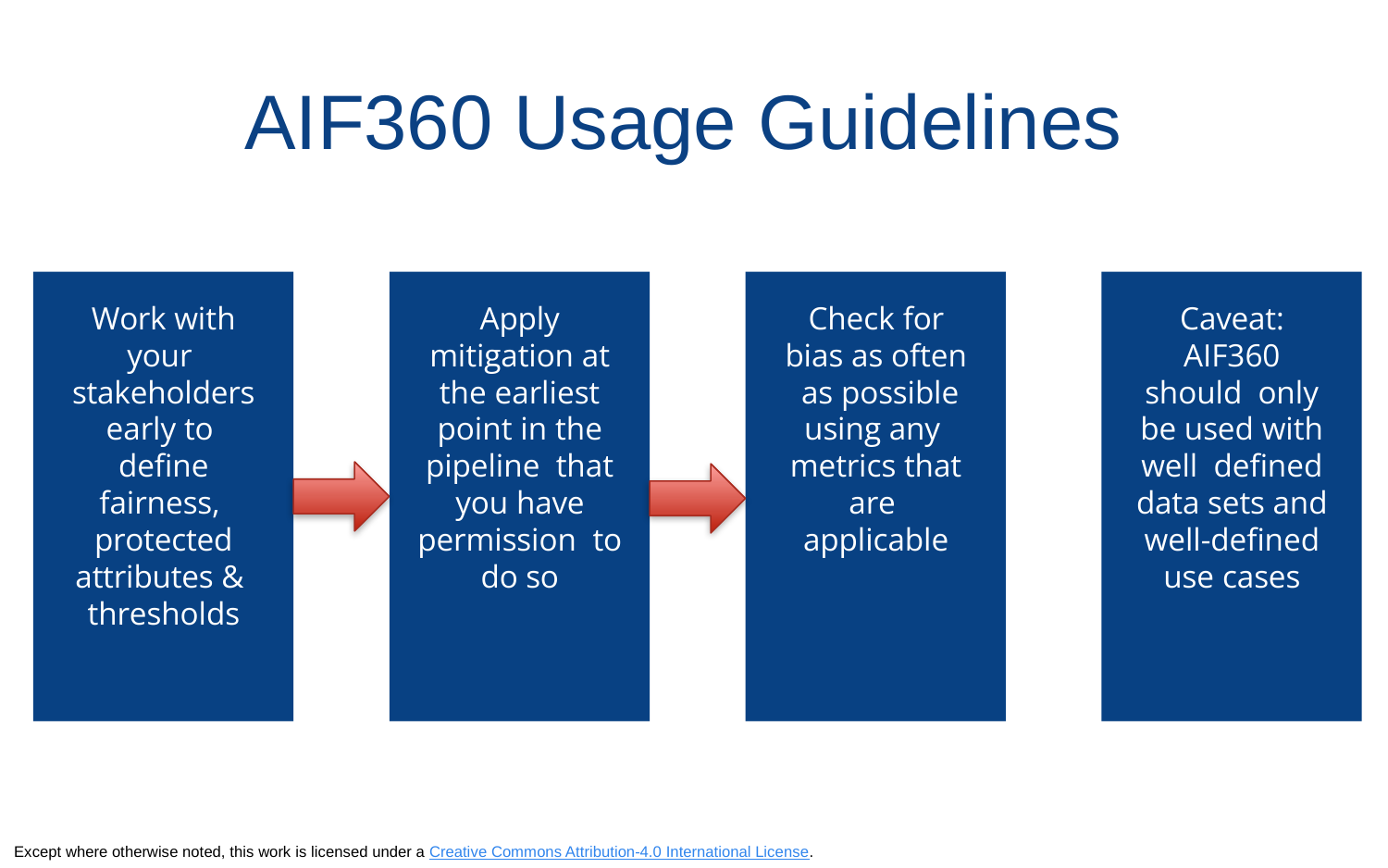

AIF360 Usage Guidelines

Work with your  stakeholders early to  define fairness,  protected attributes &  thresholds
Apply mitigation at the earliest point in the pipeline  that you have permission  to do so
Check for bias as often  as possible using any  metrics that are  applicable
Caveat: AIF360 should  only be used with well  defined data sets and well-defined use cases